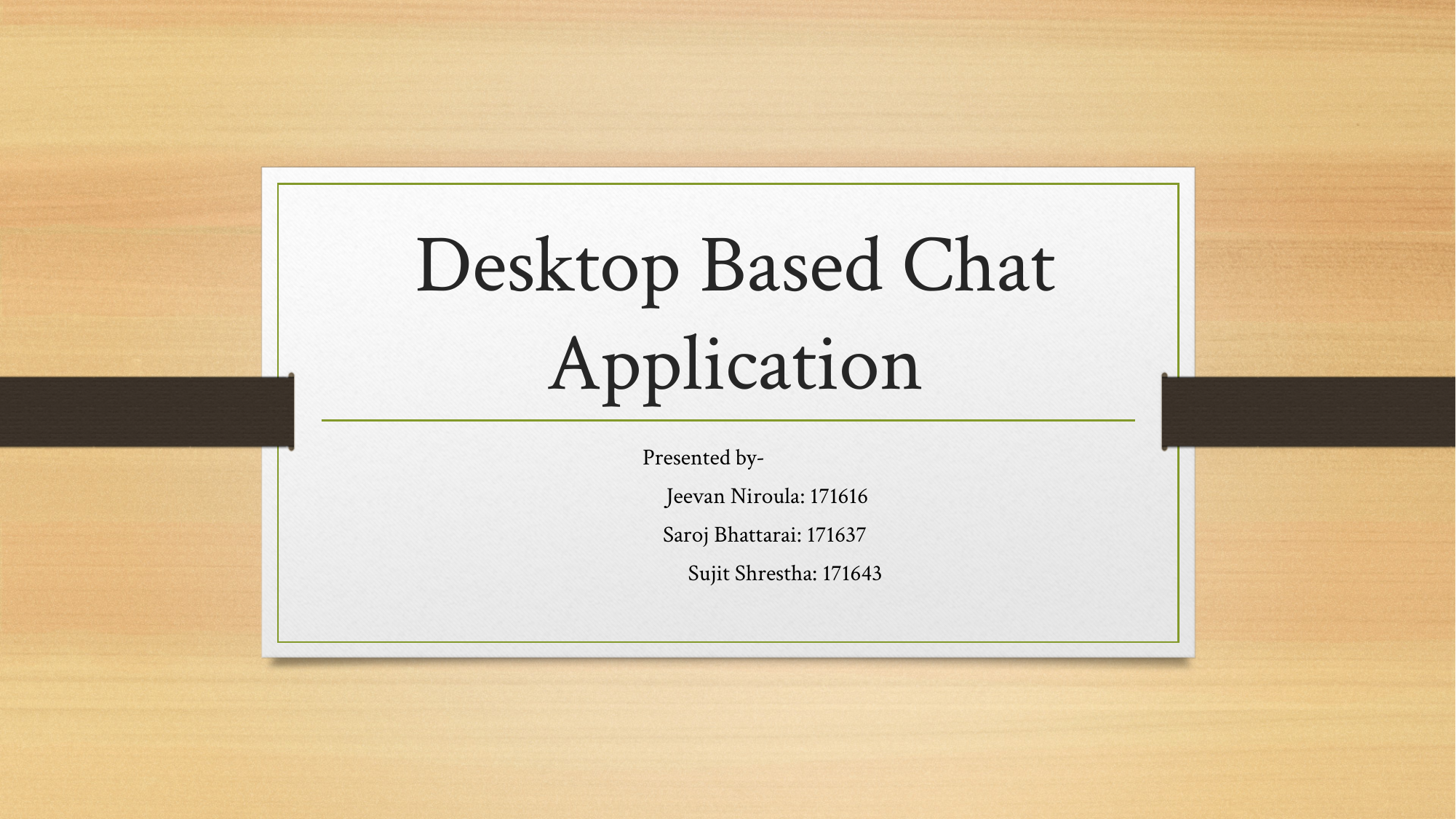

# Desktop Based Chat Application
				Presented by-
						Jeevan Niroula: 171616
						Saroj Bhattarai: 171637
					       Sujit Shrestha: 171643